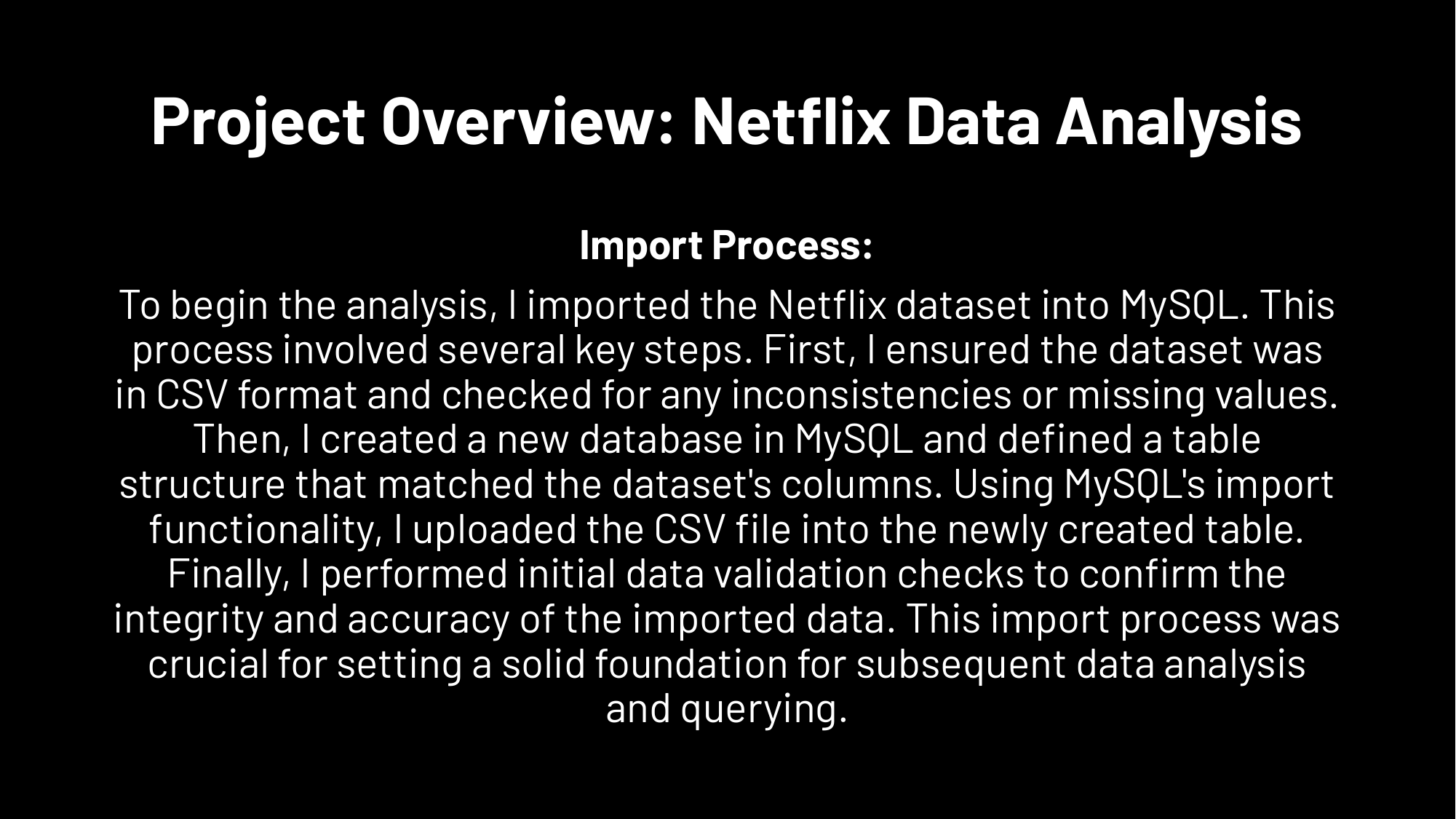

# Project Overview: Netflix Data Analysis
Import Process:
To begin the analysis, I imported the Netflix dataset into MySQL. This process involved several key steps. First, I ensured the dataset was in CSV format and checked for any inconsistencies or missing values. Then, I created a new database in MySQL and defined a table structure that matched the dataset's columns. Using MySQL's import functionality, I uploaded the CSV file into the newly created table. Finally, I performed initial data validation checks to confirm the integrity and accuracy of the imported data. This import process was crucial for setting a solid foundation for subsequent data analysis and querying.